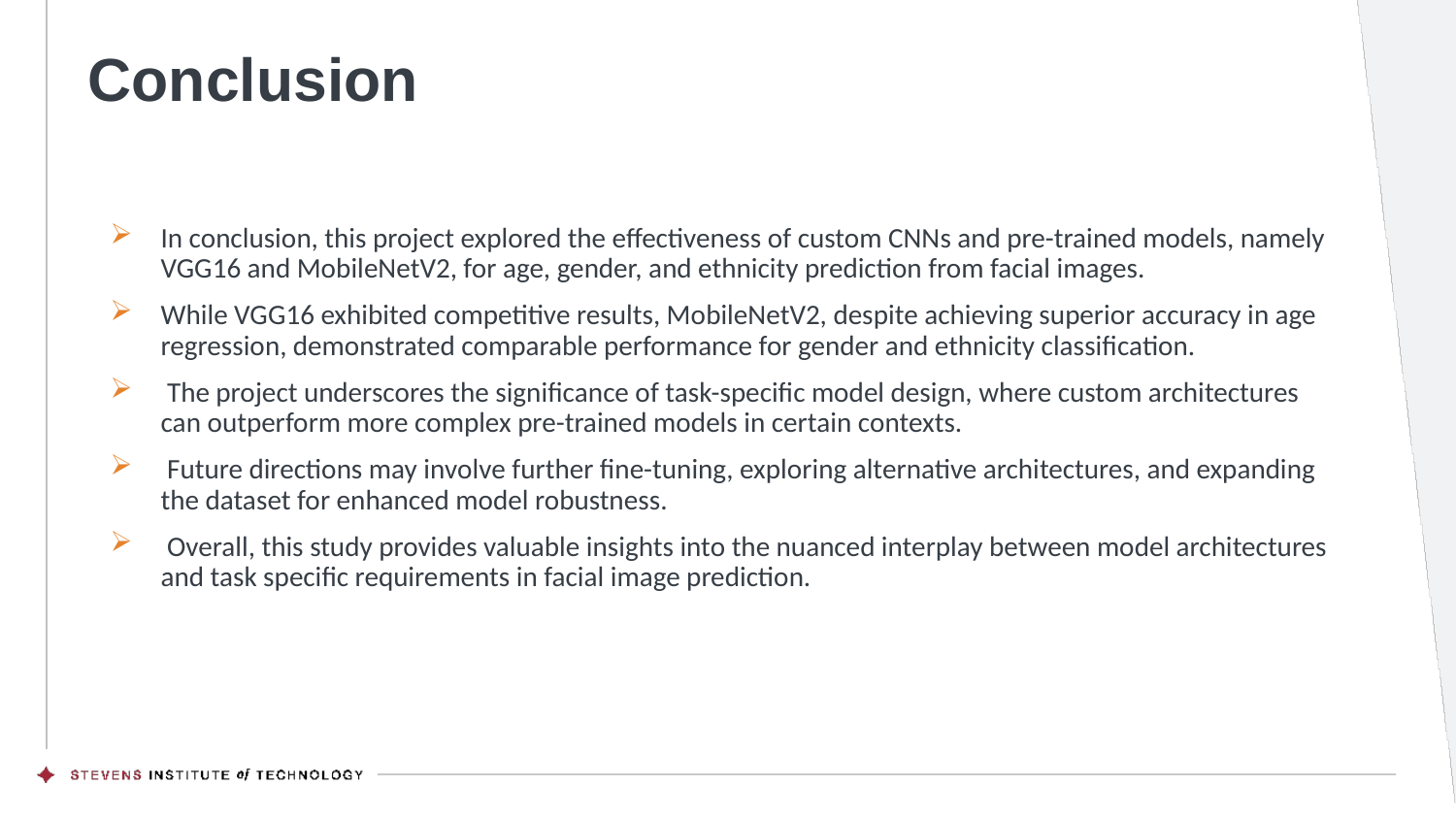

# Conclusion
In conclusion, this project explored the effectiveness of custom CNNs and pre-trained models, namely VGG16 and MobileNetV2, for age, gender, and ethnicity prediction from facial images.
While VGG16 exhibited competitive results, MobileNetV2, despite achieving superior accuracy in age regression, demonstrated comparable performance for gender and ethnicity classification.
 The project underscores the significance of task-specific model design, where custom architectures can outperform more complex pre-trained models in certain contexts.
 Future directions may involve further fine-tuning, exploring alternative architectures, and expanding the dataset for enhanced model robustness.
 Overall, this study provides valuable insights into the nuanced interplay between model architectures and task specific requirements in facial image prediction.